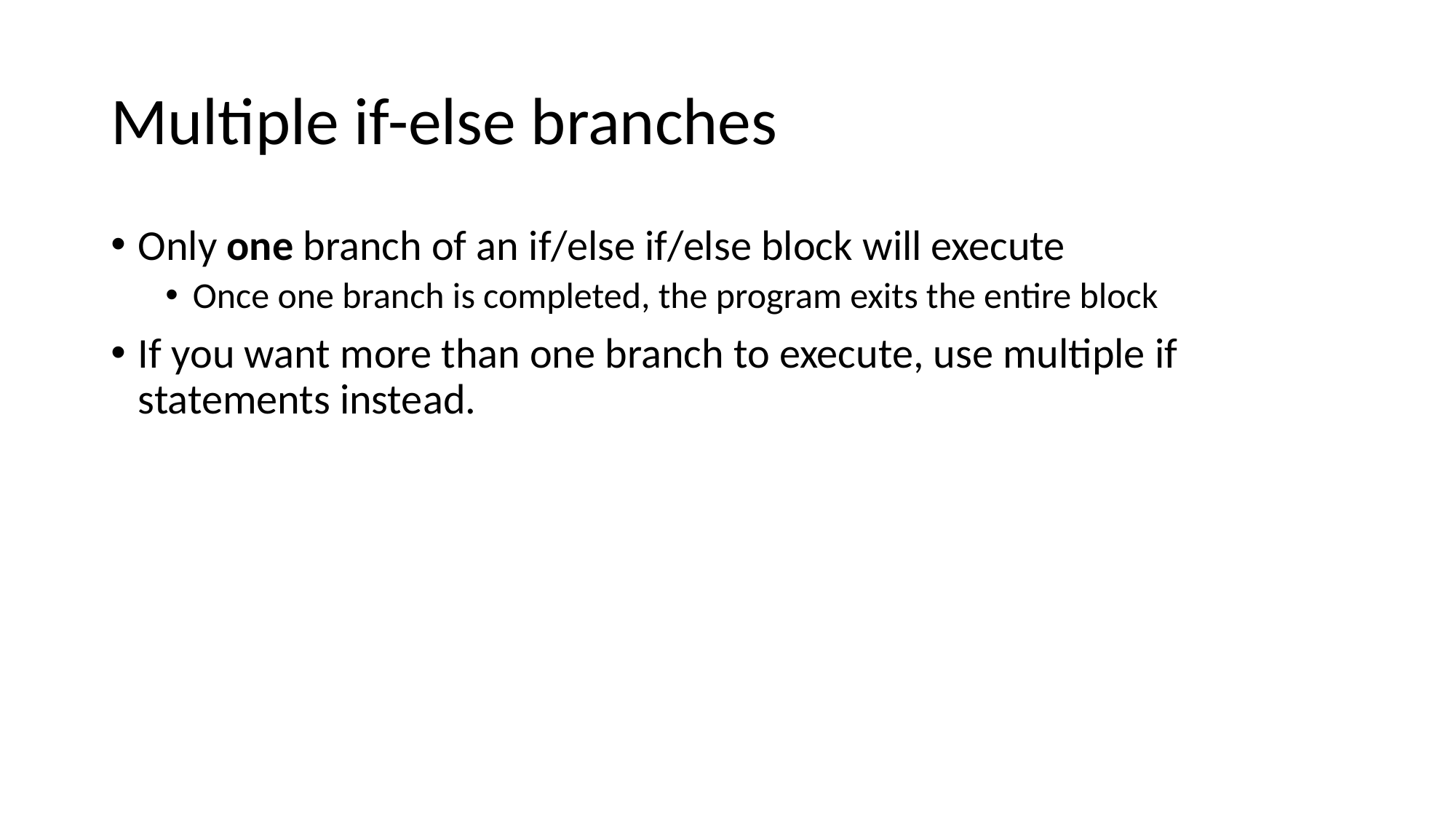

# Multiple if-else branches
Only one branch of an if/else if/else block will execute
Once one branch is completed, the program exits the entire block
If you want more than one branch to execute, use multiple if statements instead.